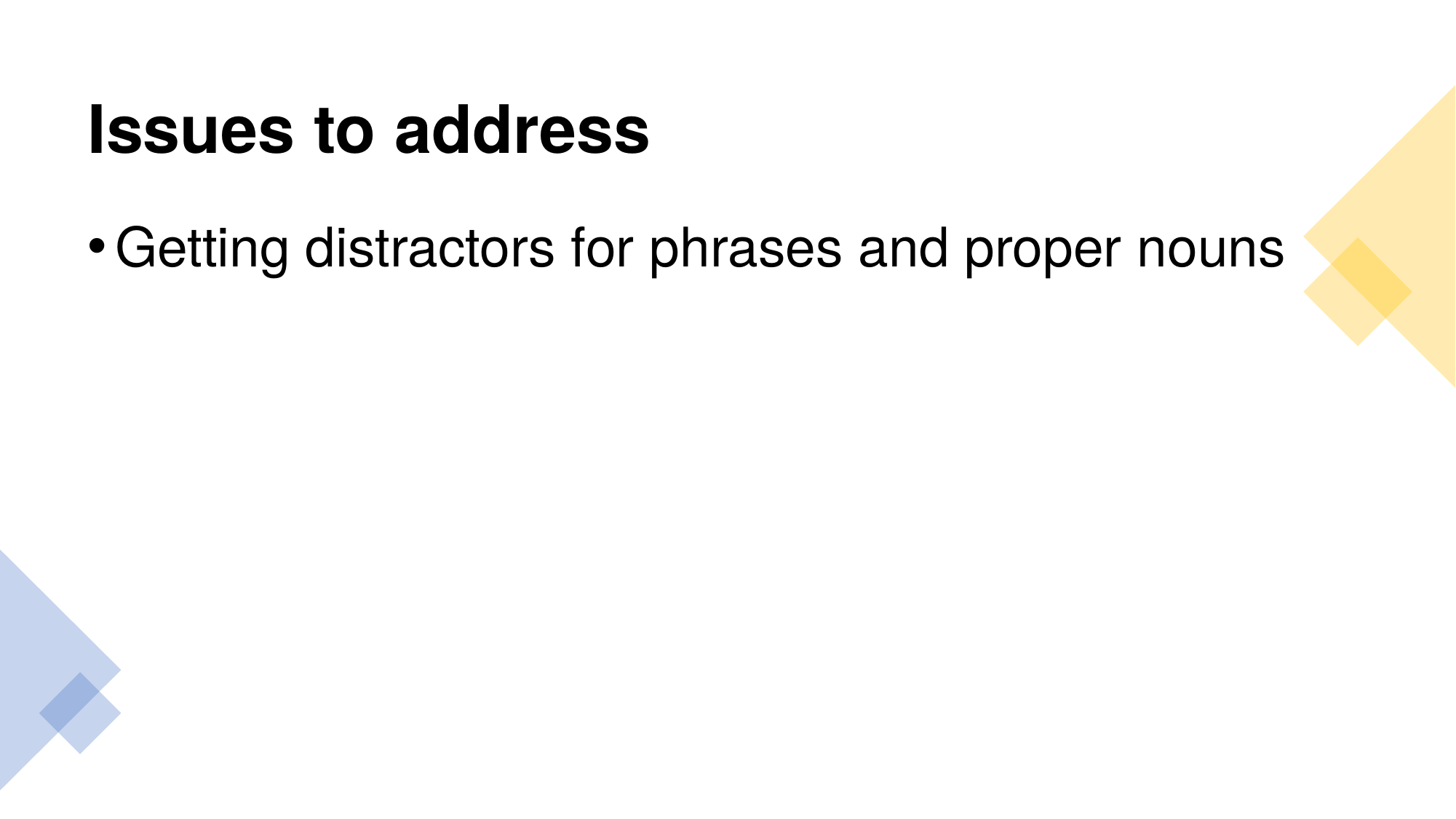

# Issues to address

Getting distractors for phrases and proper nouns